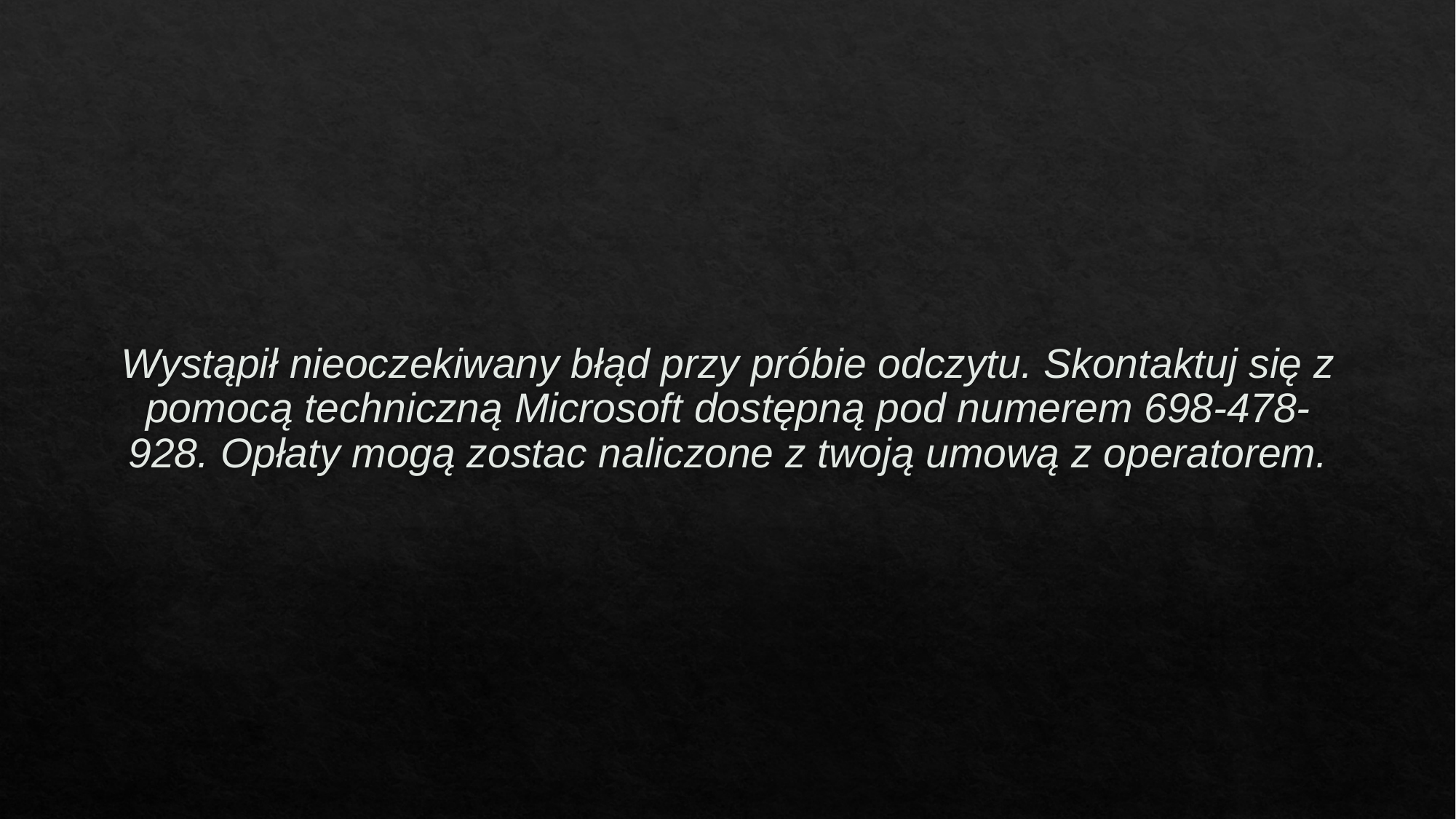

# Wystąpił nieoczekiwany błąd przy próbie odczytu. Skontaktuj się z pomocą techniczną Microsoft dostępną pod numerem 698-478-928. Opłaty mogą zostac naliczone z twoją umową z operatorem.